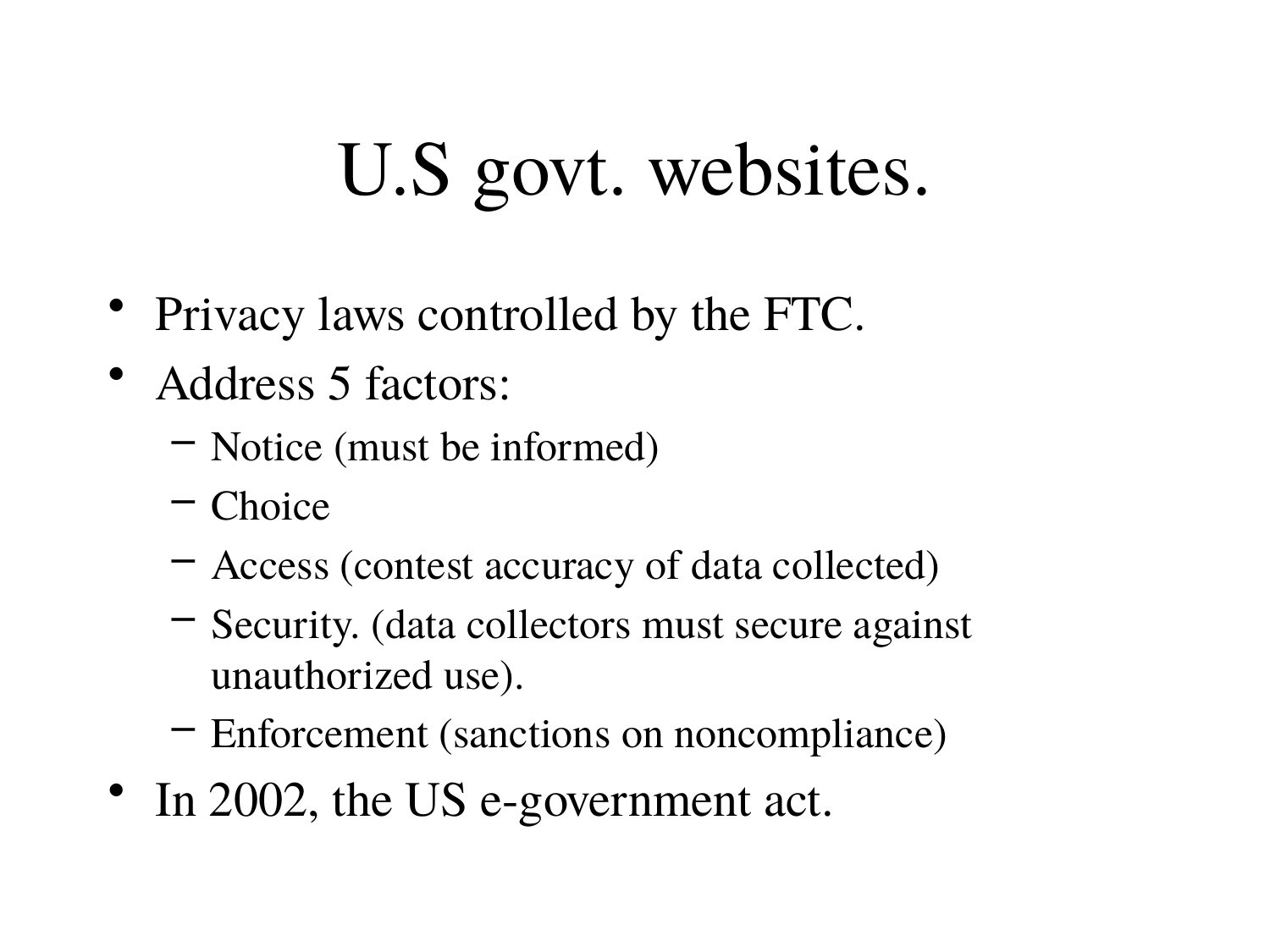

# U.S govt. websites.
Privacy laws controlled by the FTC.
Address 5 factors:
Notice (must be informed)
Choice
Access (contest accuracy of data collected)
Security. (data collectors must secure against unauthorized use).
Enforcement (sanctions on noncompliance)
In 2002, the US e-government act.